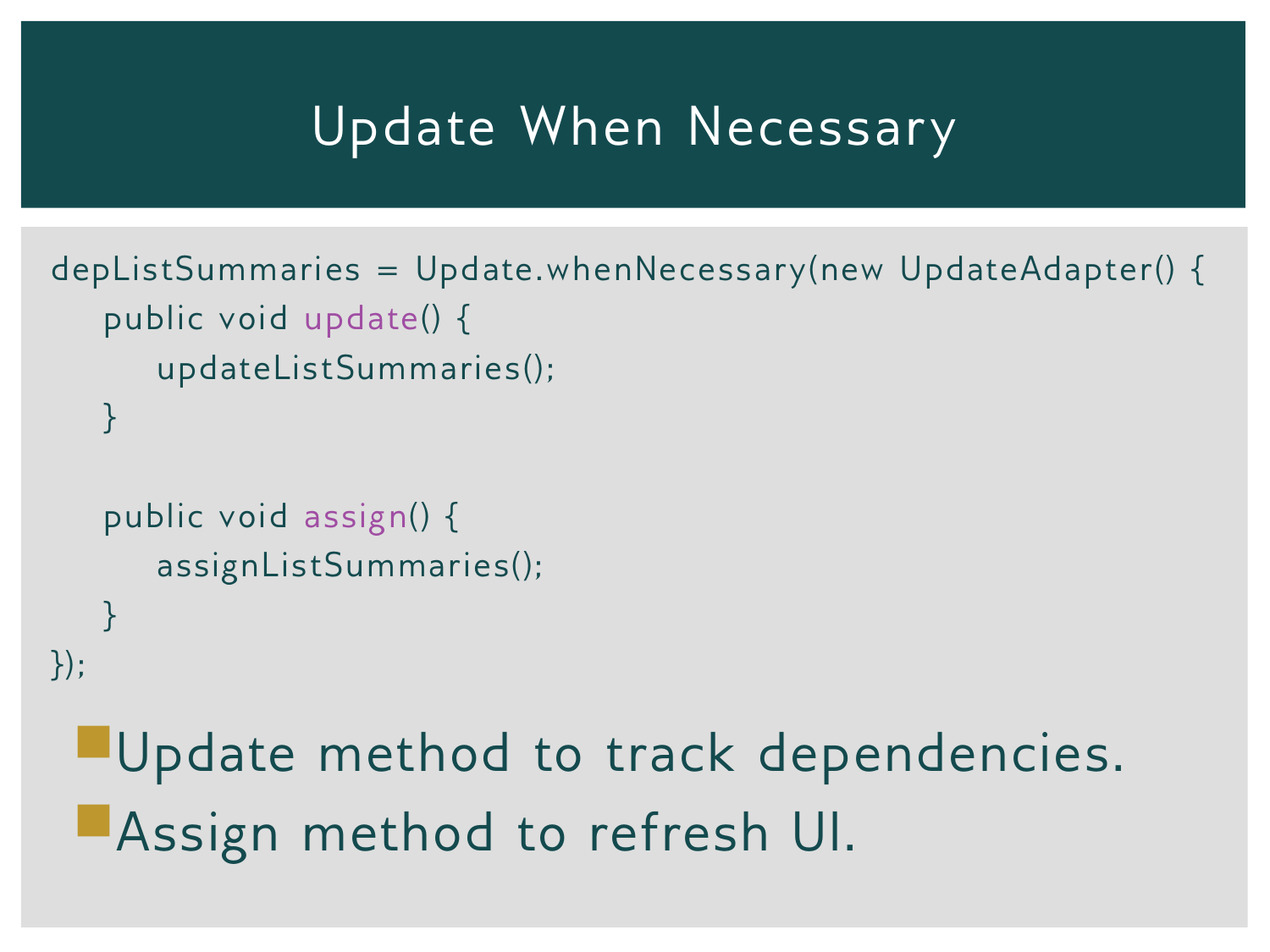

# Update When Necessary
depListSummaries = Update.whenNecessary(new UpdateAdapter() {
    public void update() {
        updateListSummaries();
    }

    public void assign() {
        assignListSummaries();
    }
});
Update method to track dependencies.
Assign method to refresh UI.